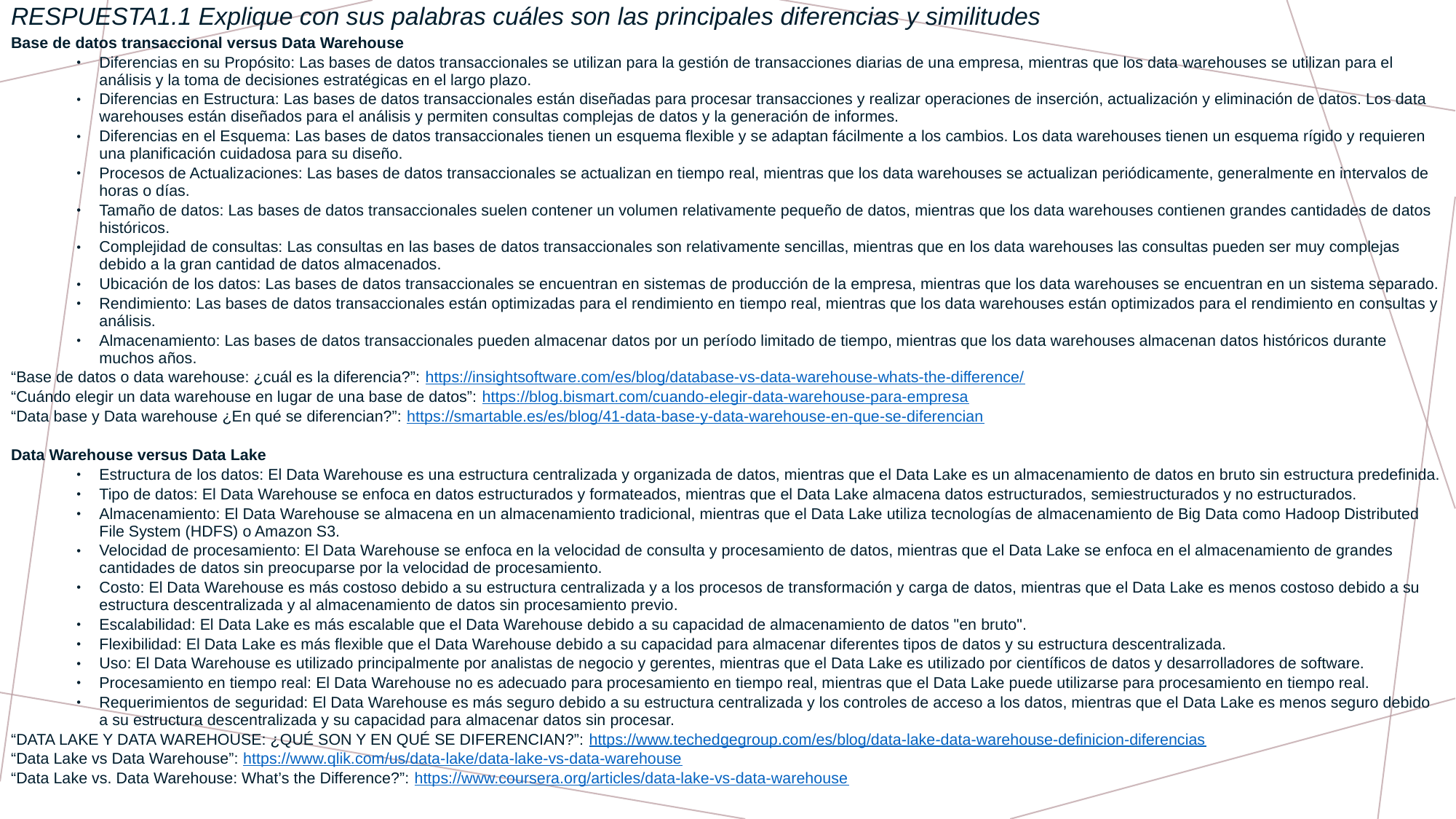

RESPUESTA1.1 Explique con sus palabras cuáles son las principales diferencias y similitudes
Base de datos transaccional versus Data Warehouse
Diferencias en su Propósito: Las bases de datos transaccionales se utilizan para la gestión de transacciones diarias de una empresa, mientras que los data warehouses se utilizan para el análisis y la toma de decisiones estratégicas en el largo plazo.
Diferencias en Estructura: Las bases de datos transaccionales están diseñadas para procesar transacciones y realizar operaciones de inserción, actualización y eliminación de datos. Los data warehouses están diseñados para el análisis y permiten consultas complejas de datos y la generación de informes.
Diferencias en el Esquema: Las bases de datos transaccionales tienen un esquema flexible y se adaptan fácilmente a los cambios. Los data warehouses tienen un esquema rígido y requieren una planificación cuidadosa para su diseño.
Procesos de Actualizaciones: Las bases de datos transaccionales se actualizan en tiempo real, mientras que los data warehouses se actualizan periódicamente, generalmente en intervalos de horas o días.
Tamaño de datos: Las bases de datos transaccionales suelen contener un volumen relativamente pequeño de datos, mientras que los data warehouses contienen grandes cantidades de datos históricos.
Complejidad de consultas: Las consultas en las bases de datos transaccionales son relativamente sencillas, mientras que en los data warehouses las consultas pueden ser muy complejas debido a la gran cantidad de datos almacenados.
Ubicación de los datos: Las bases de datos transaccionales se encuentran en sistemas de producción de la empresa, mientras que los data warehouses se encuentran en un sistema separado.
Rendimiento: Las bases de datos transaccionales están optimizadas para el rendimiento en tiempo real, mientras que los data warehouses están optimizados para el rendimiento en consultas y análisis.
Almacenamiento: Las bases de datos transaccionales pueden almacenar datos por un período limitado de tiempo, mientras que los data warehouses almacenan datos históricos durante muchos años.
“Base de datos o data warehouse: ¿cuál es la diferencia?”: https://insightsoftware.com/es/blog/database-vs-data-warehouse-whats-the-difference/
“Cuándo elegir un data warehouse en lugar de una base de datos”: https://blog.bismart.com/cuando-elegir-data-warehouse-para-empresa
“Data base y Data warehouse ¿En qué se diferencian?”: https://smartable.es/es/blog/41-data-base-y-data-warehouse-en-que-se-diferencian

Data Warehouse versus Data Lake
Estructura de los datos: El Data Warehouse es una estructura centralizada y organizada de datos, mientras que el Data Lake es un almacenamiento de datos en bruto sin estructura predefinida.
Tipo de datos: El Data Warehouse se enfoca en datos estructurados y formateados, mientras que el Data Lake almacena datos estructurados, semiestructurados y no estructurados.
Almacenamiento: El Data Warehouse se almacena en un almacenamiento tradicional, mientras que el Data Lake utiliza tecnologías de almacenamiento de Big Data como Hadoop Distributed File System (HDFS) o Amazon S3.
Velocidad de procesamiento: El Data Warehouse se enfoca en la velocidad de consulta y procesamiento de datos, mientras que el Data Lake se enfoca en el almacenamiento de grandes cantidades de datos sin preocuparse por la velocidad de procesamiento.
Costo: El Data Warehouse es más costoso debido a su estructura centralizada y a los procesos de transformación y carga de datos, mientras que el Data Lake es menos costoso debido a su estructura descentralizada y al almacenamiento de datos sin procesamiento previo.
Escalabilidad: El Data Lake es más escalable que el Data Warehouse debido a su capacidad de almacenamiento de datos "en bruto".
Flexibilidad: El Data Lake es más flexible que el Data Warehouse debido a su capacidad para almacenar diferentes tipos de datos y su estructura descentralizada.
Uso: El Data Warehouse es utilizado principalmente por analistas de negocio y gerentes, mientras que el Data Lake es utilizado por científicos de datos y desarrolladores de software.
Procesamiento en tiempo real: El Data Warehouse no es adecuado para procesamiento en tiempo real, mientras que el Data Lake puede utilizarse para procesamiento en tiempo real.
Requerimientos de seguridad: El Data Warehouse es más seguro debido a su estructura centralizada y los controles de acceso a los datos, mientras que el Data Lake es menos seguro debido a su estructura descentralizada y su capacidad para almacenar datos sin procesar.
“DATA LAKE Y DATA WAREHOUSE: ¿QUÉ SON Y EN QUÉ SE DIFERENCIAN?”: https://www.techedgegroup.com/es/blog/data-lake-data-warehouse-definicion-diferencias
“Data Lake vs Data Warehouse”: https://www.qlik.com/us/data-lake/data-lake-vs-data-warehouse
“Data Lake vs. Data Warehouse: What’s the Difference?”: https://www.coursera.org/articles/data-lake-vs-data-warehouse